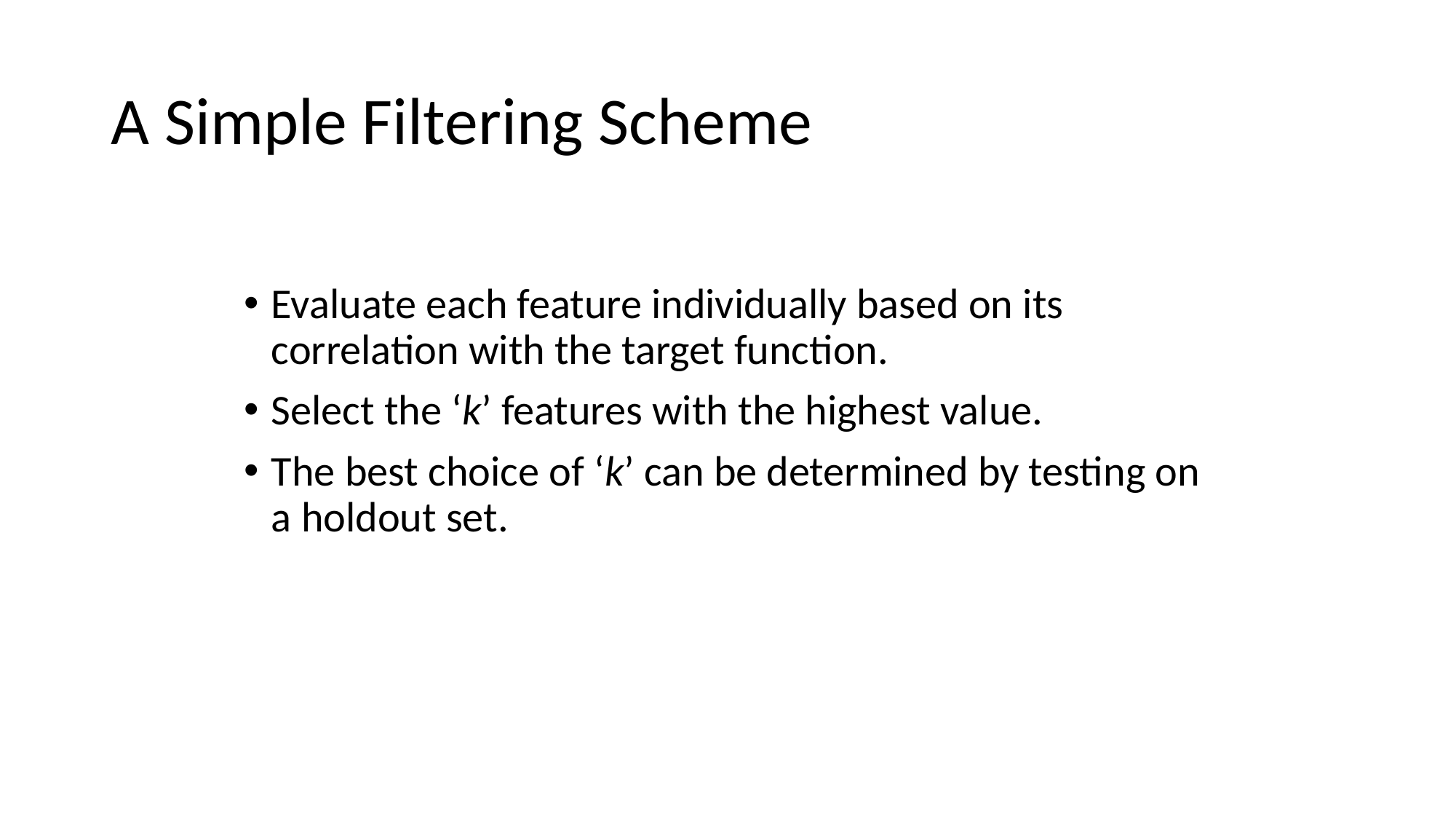

# A Simple Filtering Scheme
Evaluate each feature individually based on its correlation with the target function.
Select the ‘k’ features with the highest value.
The best choice of ‘k’ can be determined by testing on a holdout set.